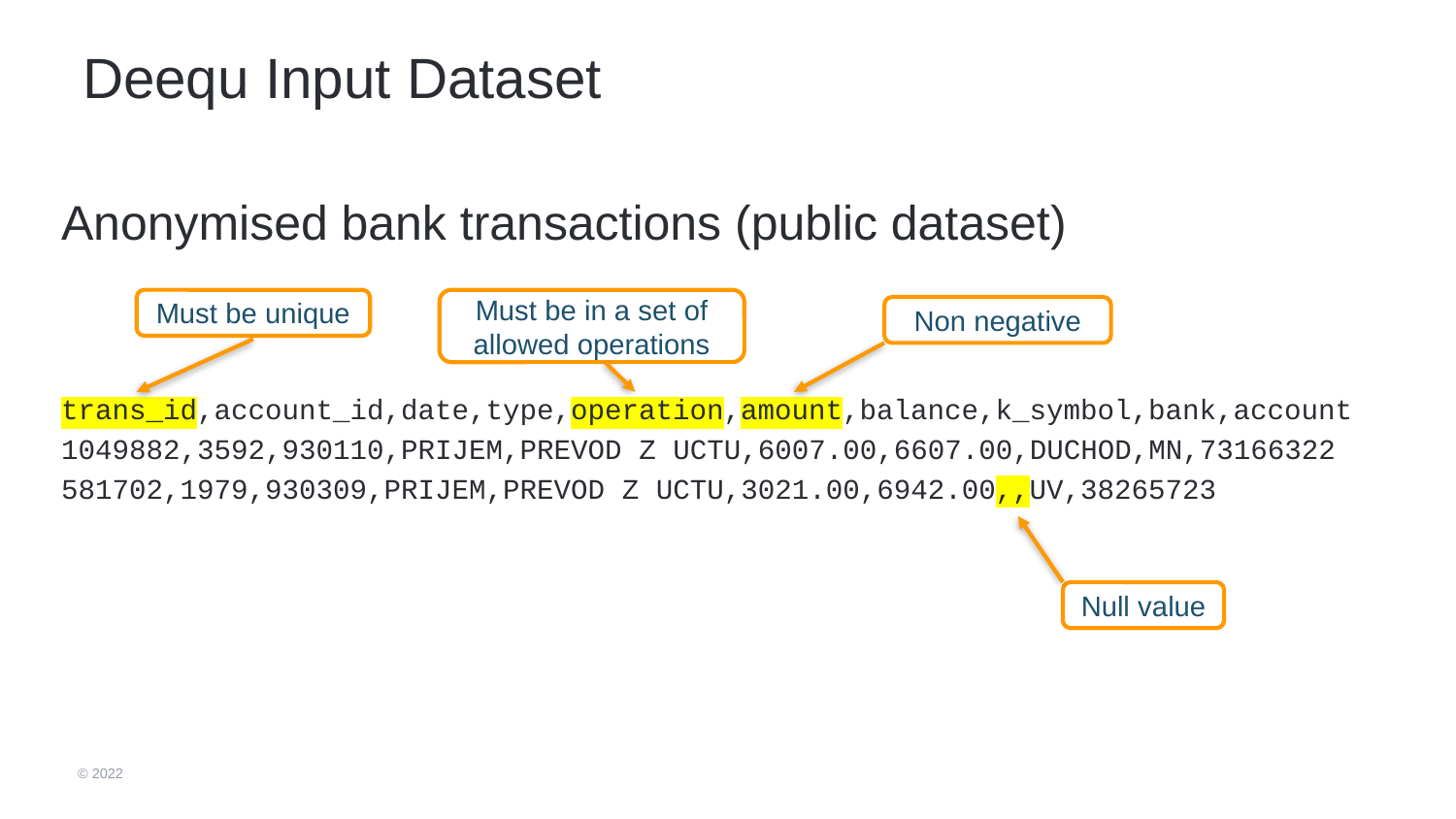

# Deequ Input Dataset
Anonymised bank transactions (public dataset)

trans_id,account_id,date,type,operation,amount,balance,k_symbol,bank,account
1049882,3592,930110,PRIJEM,PREVOD Z UCTU,6007.00,6607.00,DUCHOD,MN,73166322
581702,1979,930309,PRIJEM,PREVOD Z UCTU,3021.00,6942.00,,UV,38265723
Must be unique
Must be in a set of allowed operations
Non negative
Null value